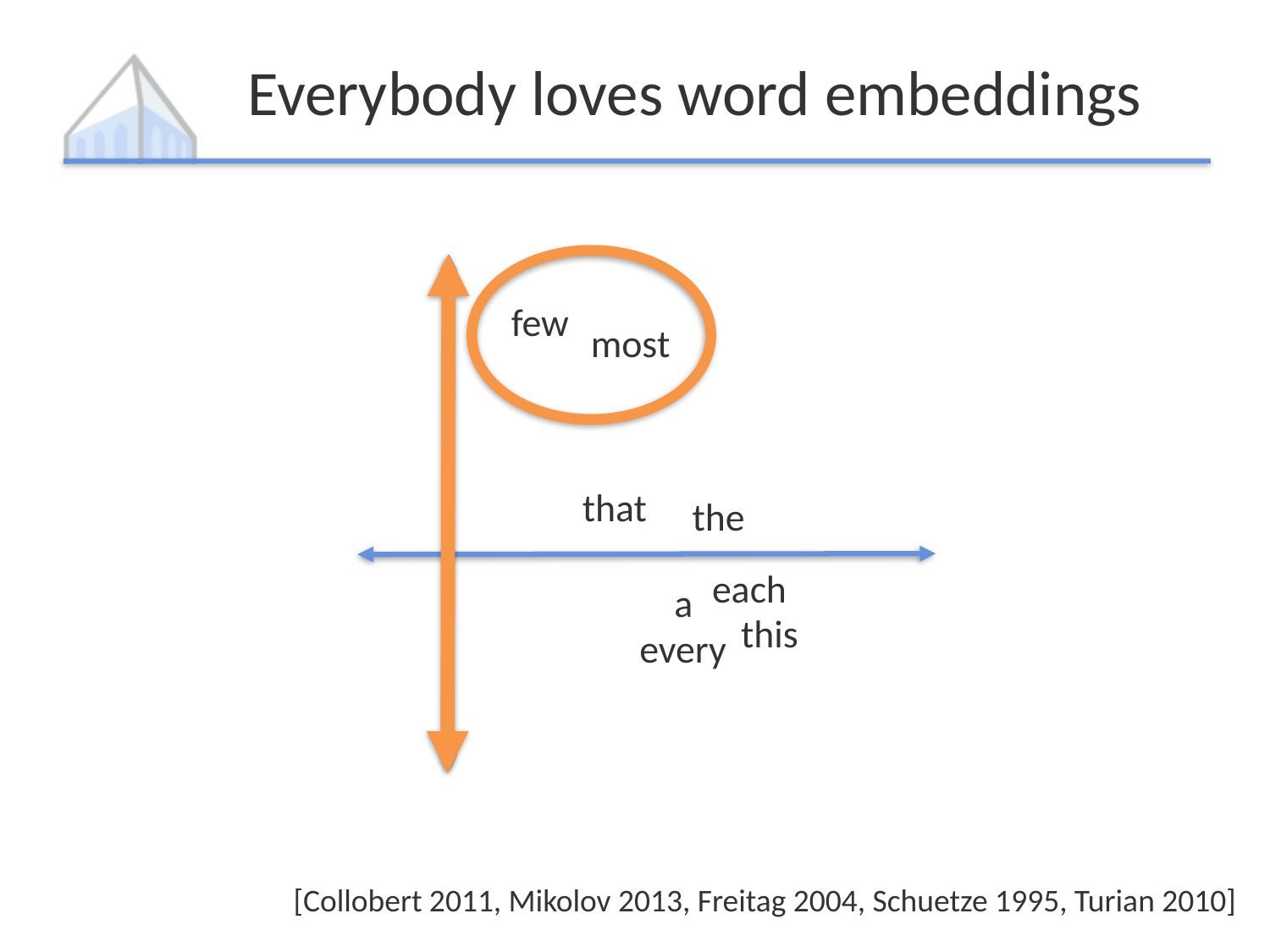

# Everybody loves word embeddings

few
most
that
the
each
a
this
every
[Collobert 2011]
[Collobert 2011, Mikolov 2013, Freitag 2004, Schuetze 1995, Turian 2010]